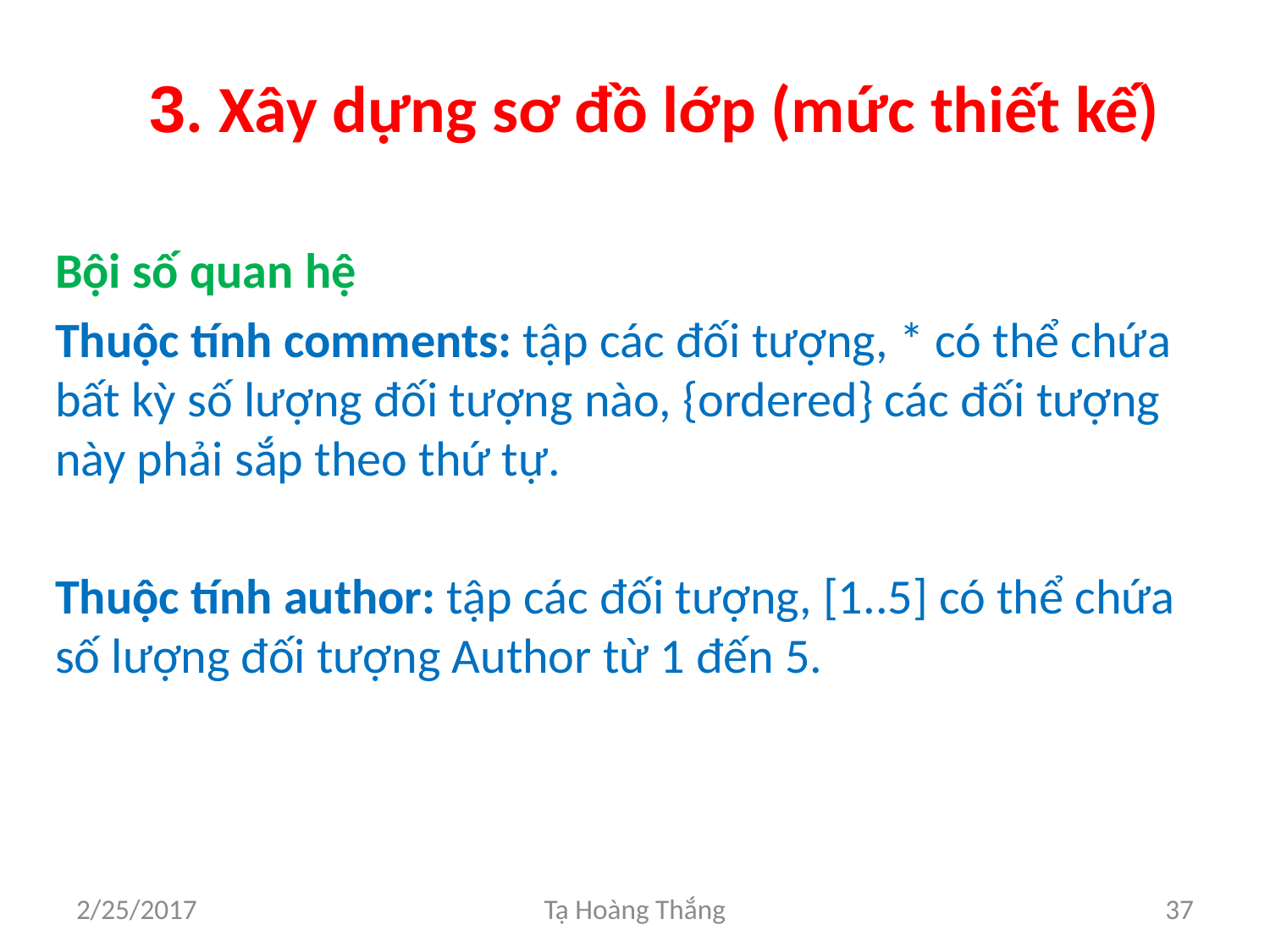

# 3. Xây dựng sơ đồ lớp (mức thiết kế)
Bội số quan hệ
Thuộc tính comments: tập các đối tượng, * có thể chứa bất kỳ số lượng đối tượng nào, {ordered} các đối tượng này phải sắp theo thứ tự.

Thuộc tính author: tập các đối tượng, [1..5] có thể chứa số lượng đối tượng Author từ 1 đến 5.

2/25/2017
Tạ Hoàng Thắng
37